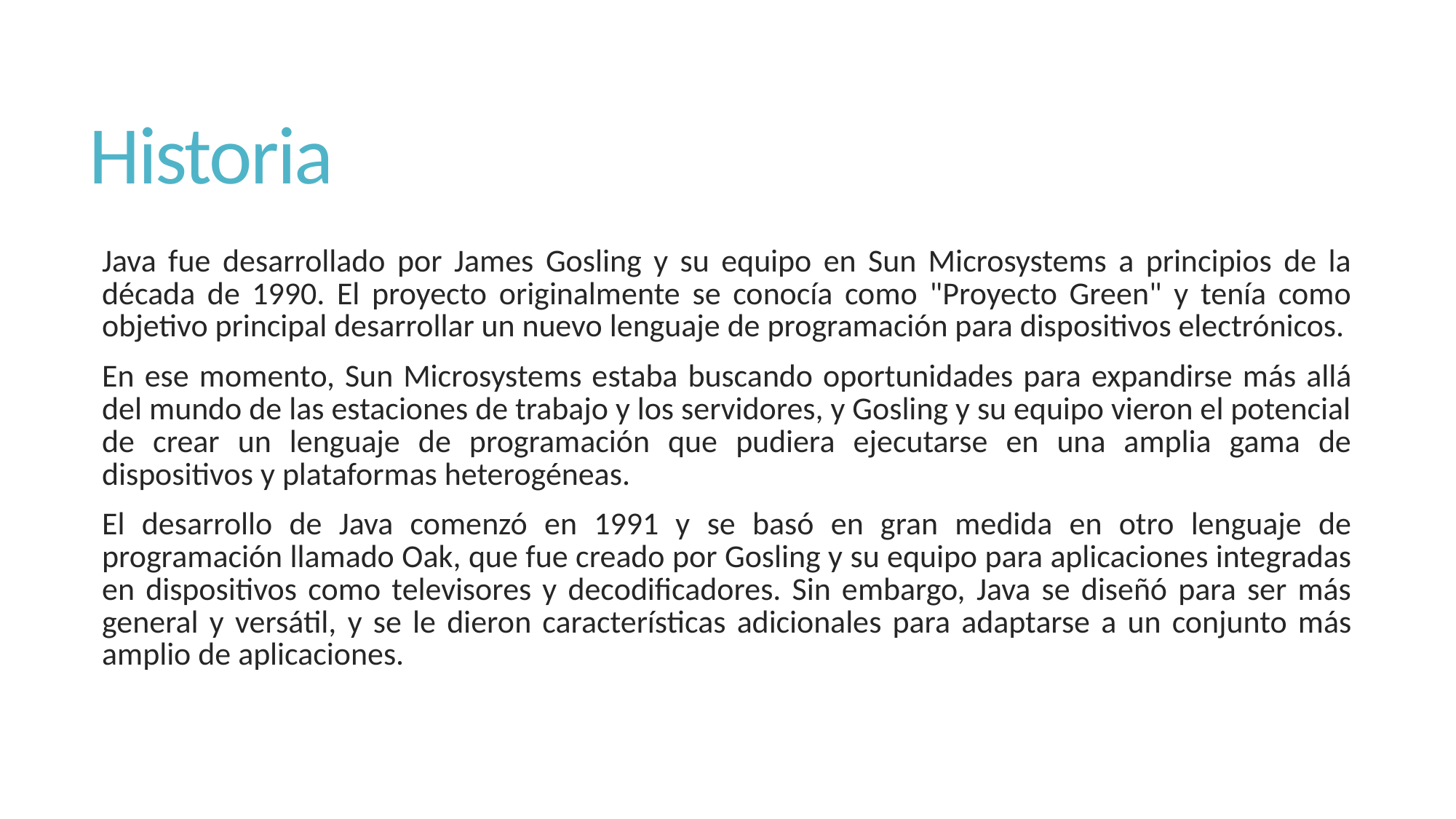

# Historia
Java fue desarrollado por James Gosling y su equipo en Sun Microsystems a principios de la década de 1990. El proyecto originalmente se conocía como "Proyecto Green" y tenía como objetivo principal desarrollar un nuevo lenguaje de programación para dispositivos electrónicos.
En ese momento, Sun Microsystems estaba buscando oportunidades para expandirse más allá del mundo de las estaciones de trabajo y los servidores, y Gosling y su equipo vieron el potencial de crear un lenguaje de programación que pudiera ejecutarse en una amplia gama de dispositivos y plataformas heterogéneas.
El desarrollo de Java comenzó en 1991 y se basó en gran medida en otro lenguaje de programación llamado Oak, que fue creado por Gosling y su equipo para aplicaciones integradas en dispositivos como televisores y decodificadores. Sin embargo, Java se diseñó para ser más general y versátil, y se le dieron características adicionales para adaptarse a un conjunto más amplio de aplicaciones.